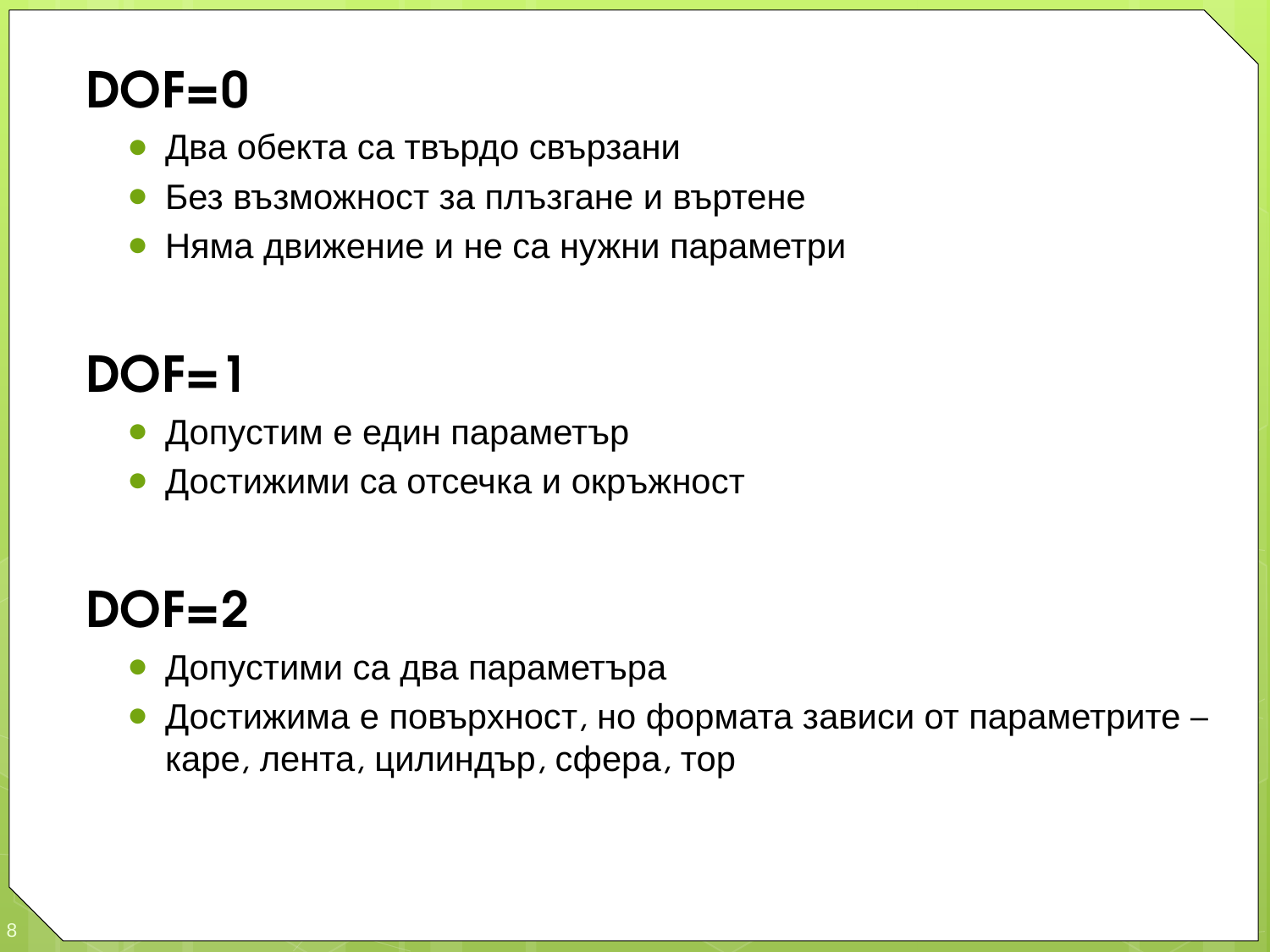

DOF=0
Два обекта са твърдо свързани
Без възможност за плъзгане и въртене
Няма движение и не са нужни параметри

DOF=1
Допустим е един параметър
Достижими са отсечка и окръжност

DOF=2
Допустими са два параметъра
Достижима е повърхност, но формата зависи от параметрите – каре, лента, цилиндър, сфера, тор